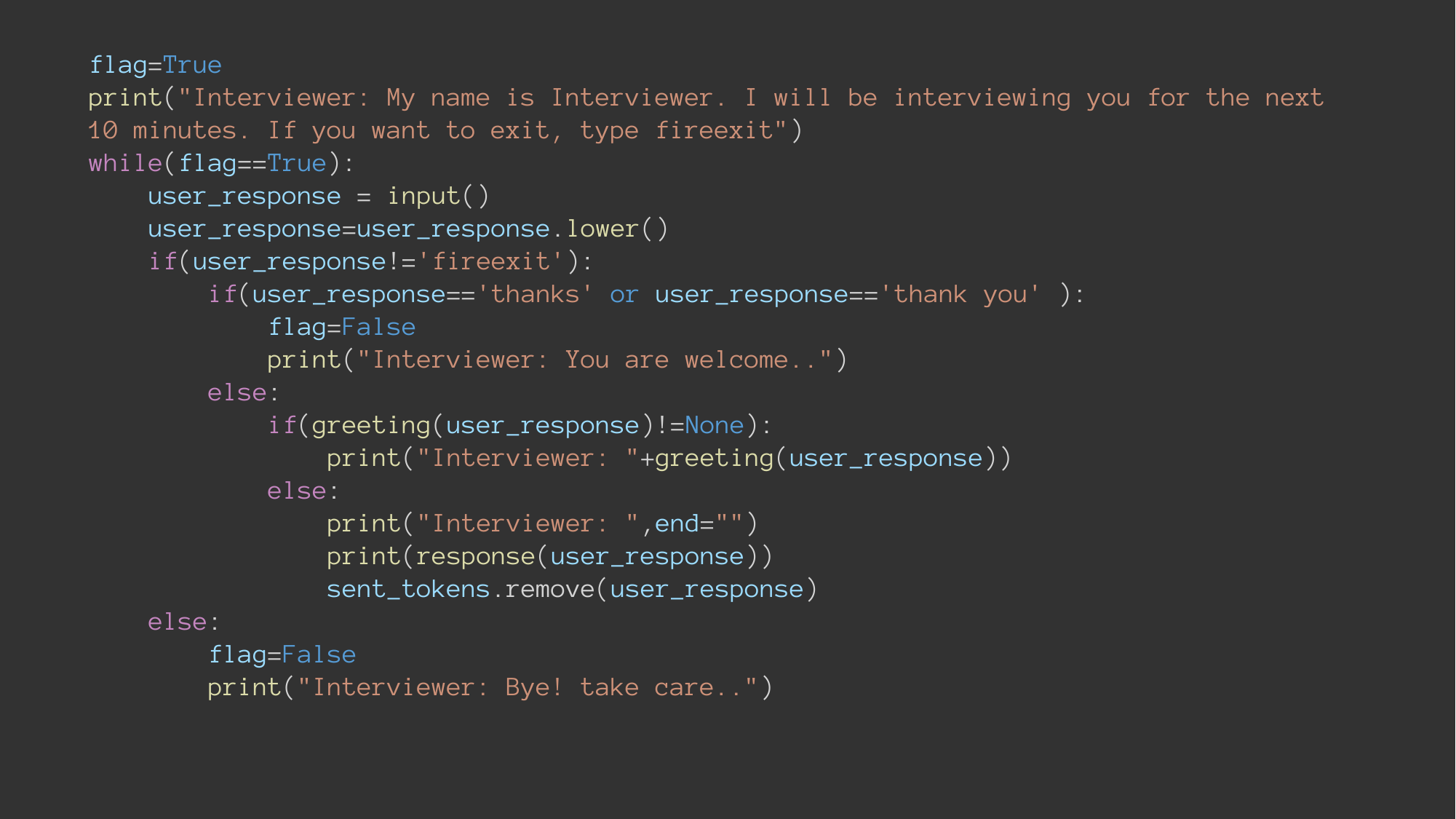

flag=True
print("Interviewer: My name is Interviewer. I will be interviewing you for the next 10 minutes. If you want to exit, type fireexit")
while(flag==True):
    user_response = input()
    user_response=user_response.lower()
    if(user_response!='fireexit'):
        if(user_response=='thanks' or user_response=='thank you' ):
            flag=False
            print("Interviewer: You are welcome..")
        else:
            if(greeting(user_response)!=None):
                print("Interviewer: "+greeting(user_response))
            else:
                print("Interviewer: ",end="")
                print(response(user_response))
                sent_tokens.remove(user_response)
    else:
        flag=False
        print("Interviewer: Bye! take care..")